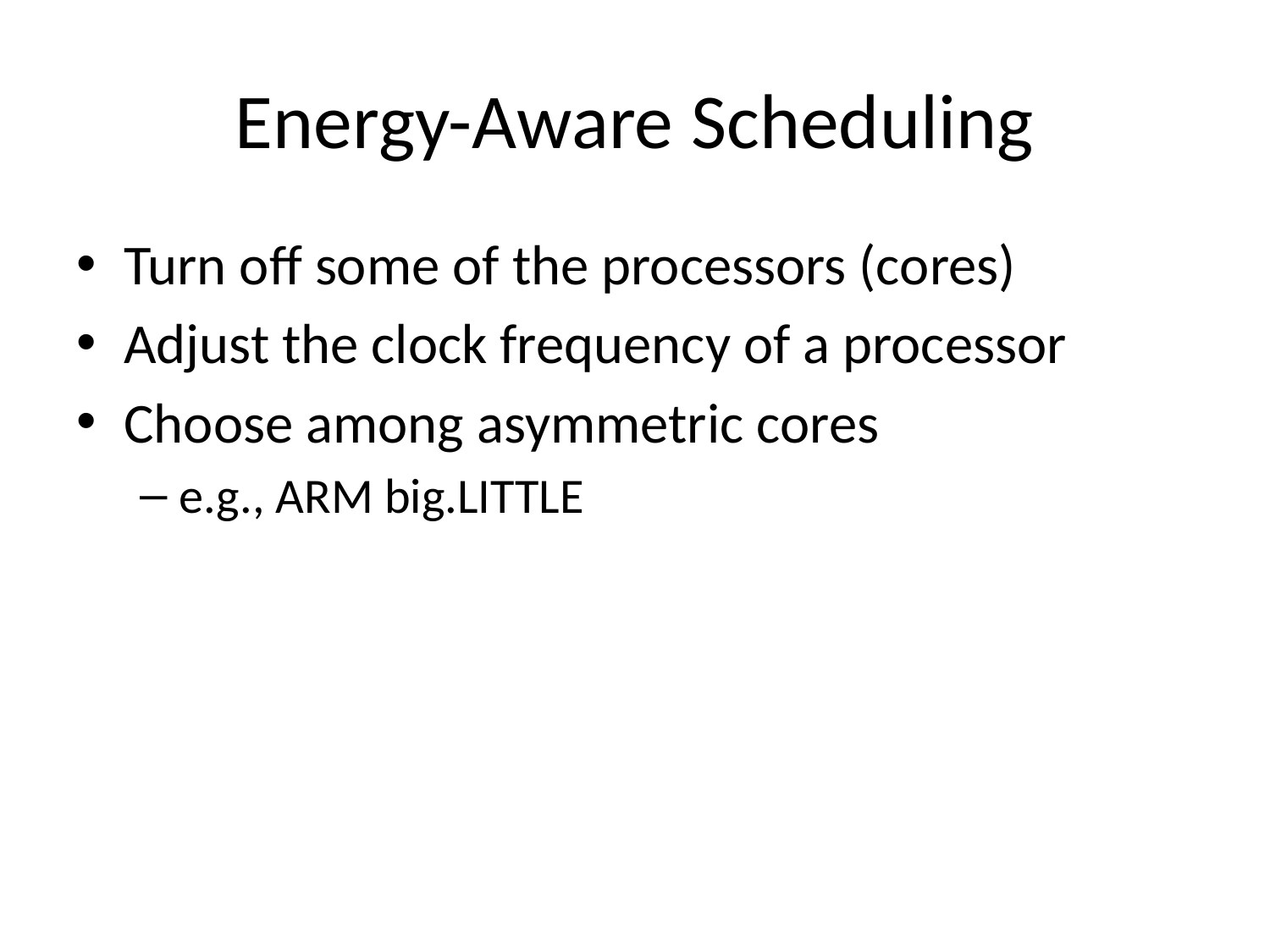

# Energy-Aware Scheduling
Turn off some of the processors (cores)
Adjust the clock frequency of a processor
Choose among asymmetric cores
e.g., ARM big.LITTLE